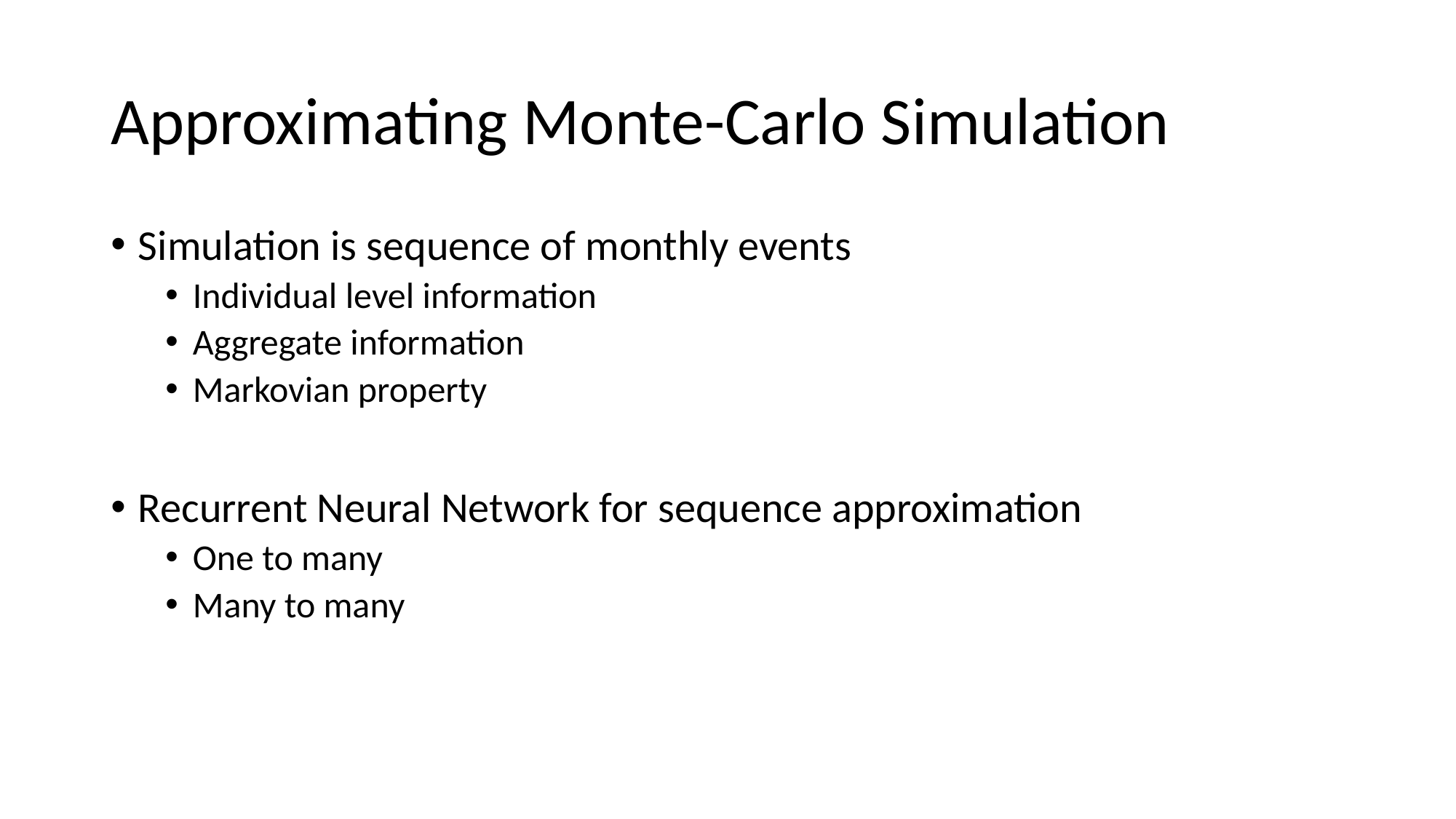

# Approximating Monte-Carlo Simulation
Simulation is sequence of monthly events
Individual level information
Aggregate information
Markovian property

Recurrent Neural Network for sequence approximation
One to many
Many to many